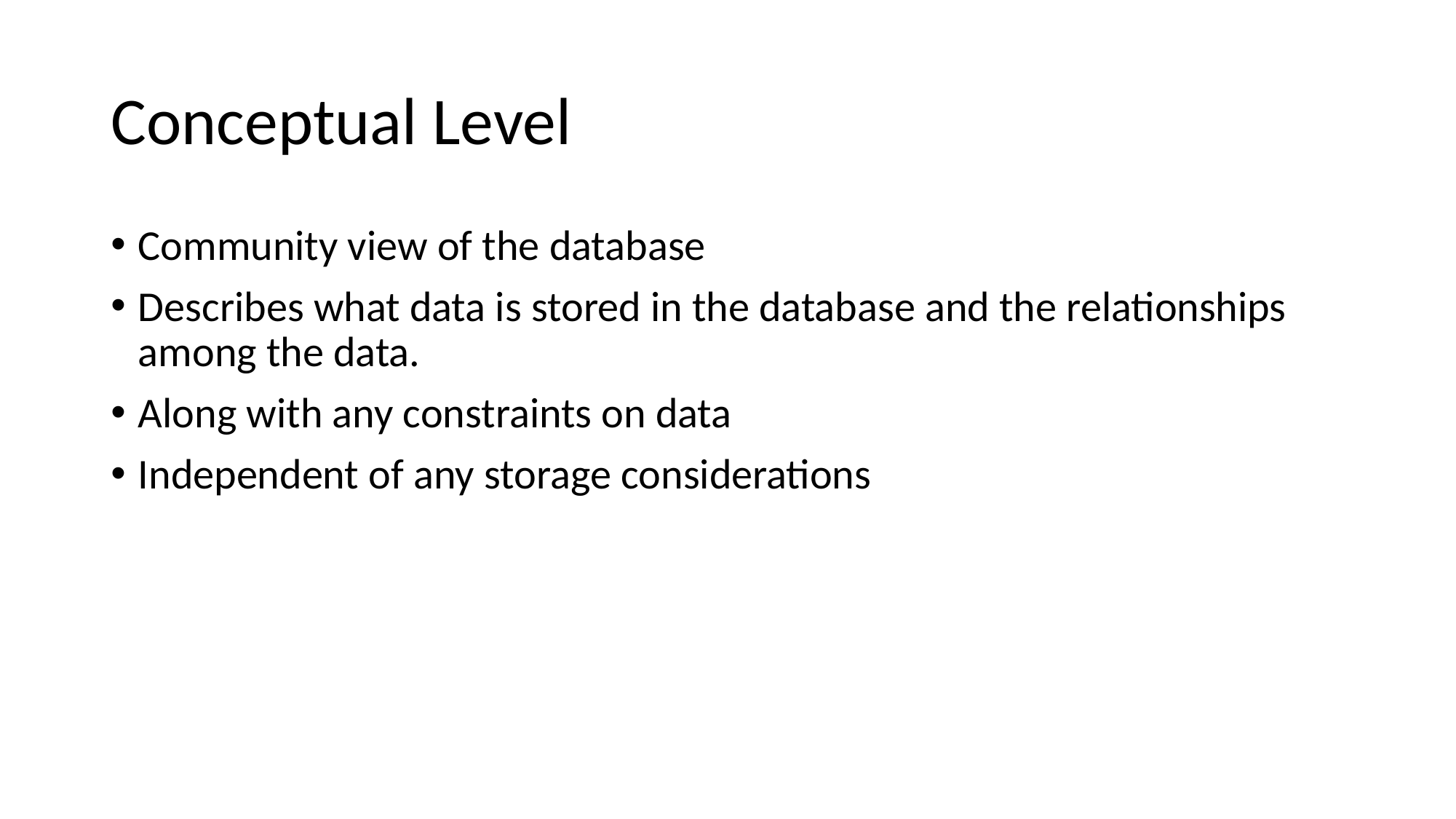

# Conceptual Level
Community view of the database
Describes what data is stored in the database and the relationships among the data.
Along with any constraints on data
Independent of any storage considerations